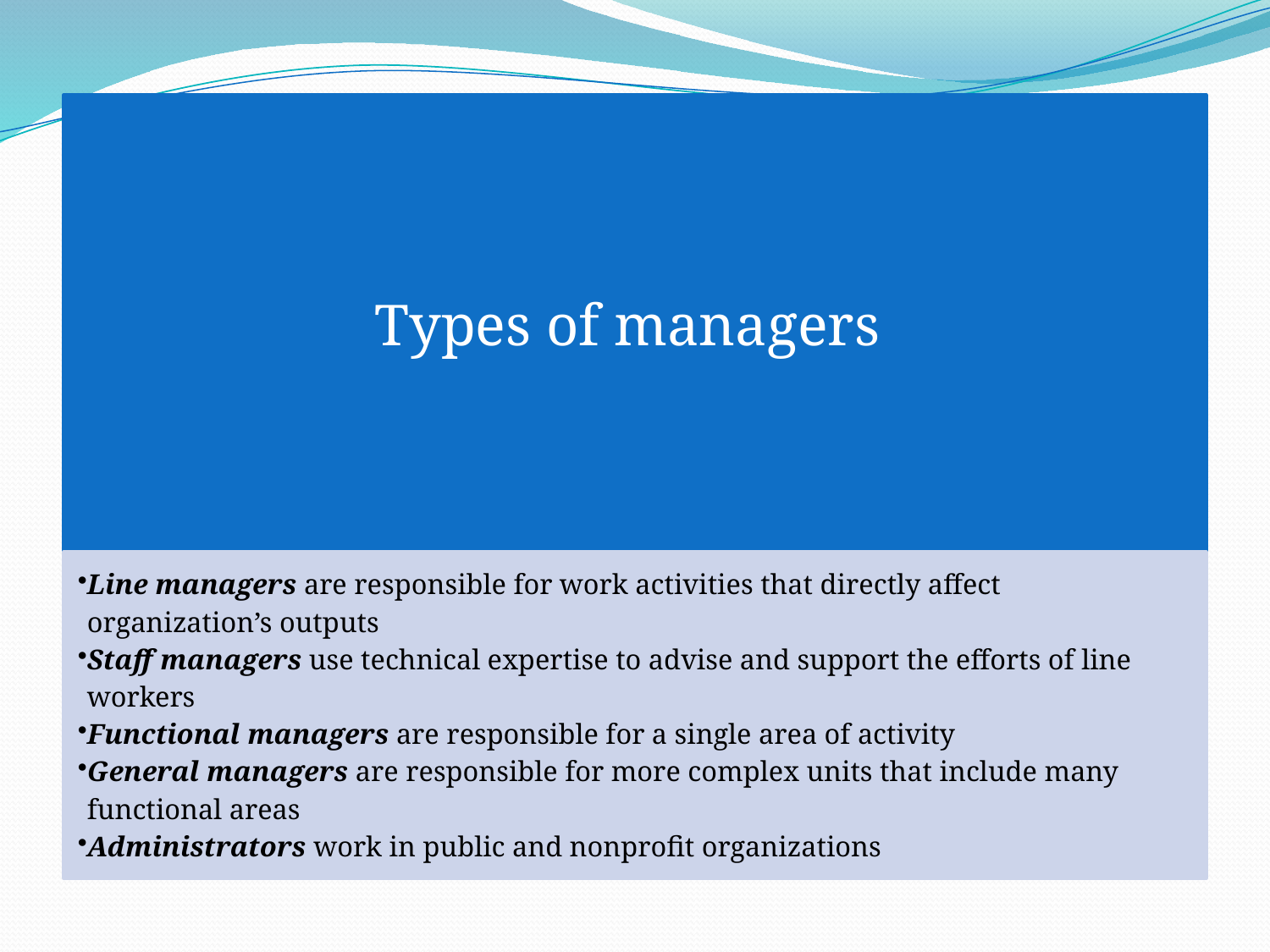

Types of managers
Line managers are responsible for work activities that directly affect organization’s outputs
Staff managers use technical expertise to advise and support the efforts of line workers
Functional managers are responsible for a single area of activity
General managers are responsible for more complex units that include many functional areas
Administrators work in public and nonprofit organizations